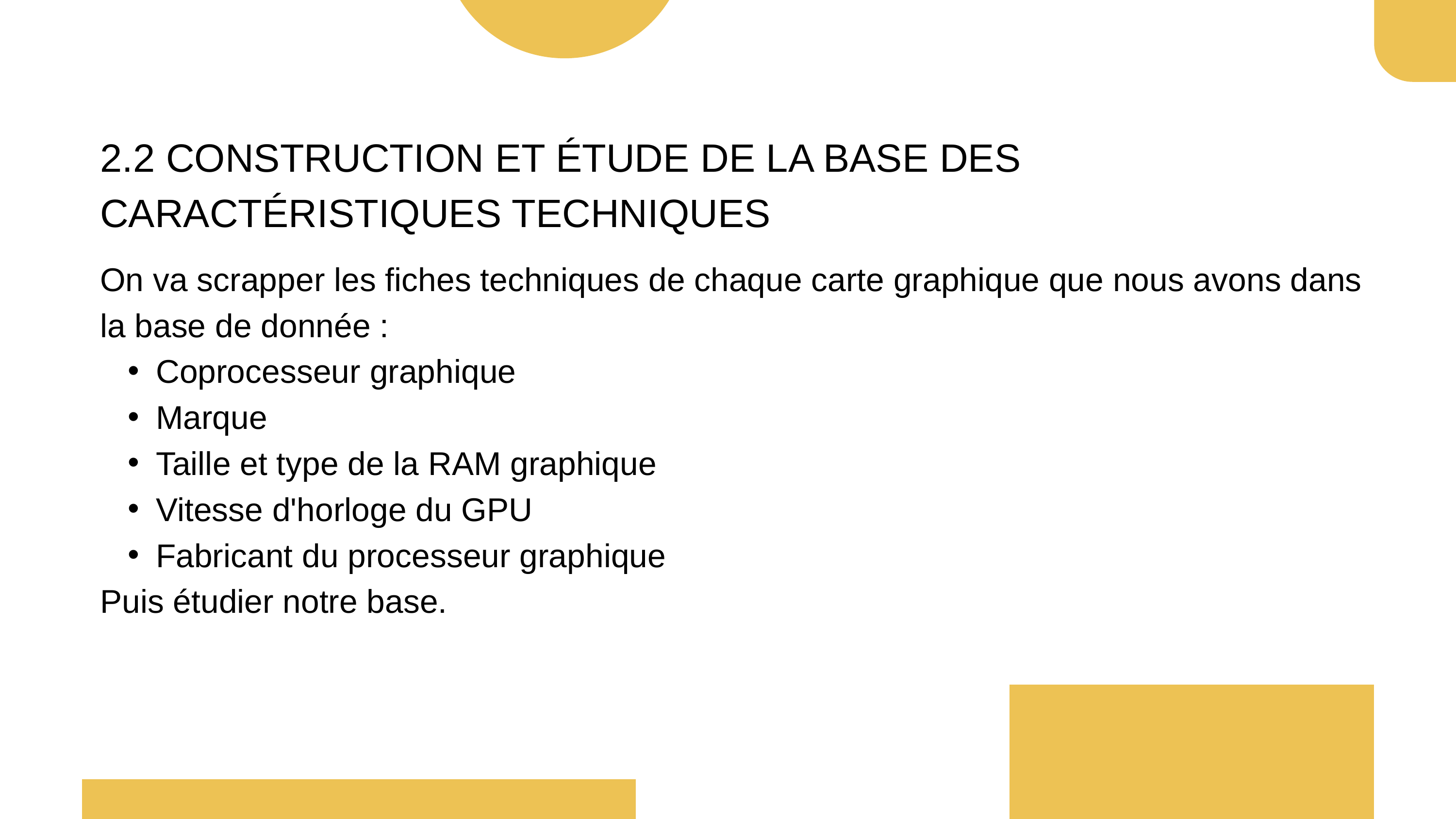

2.2 CONSTRUCTION ET ÉTUDE DE LA BASE DES CARACTÉRISTIQUES TECHNIQUES
On va scrapper les fiches techniques de chaque carte graphique que nous avons dans la base de donnée :
Coprocesseur graphique
Marque
Taille et type de la RAM graphique
Vitesse d'horloge du GPU
Fabricant du processeur graphique
Puis étudier notre base.